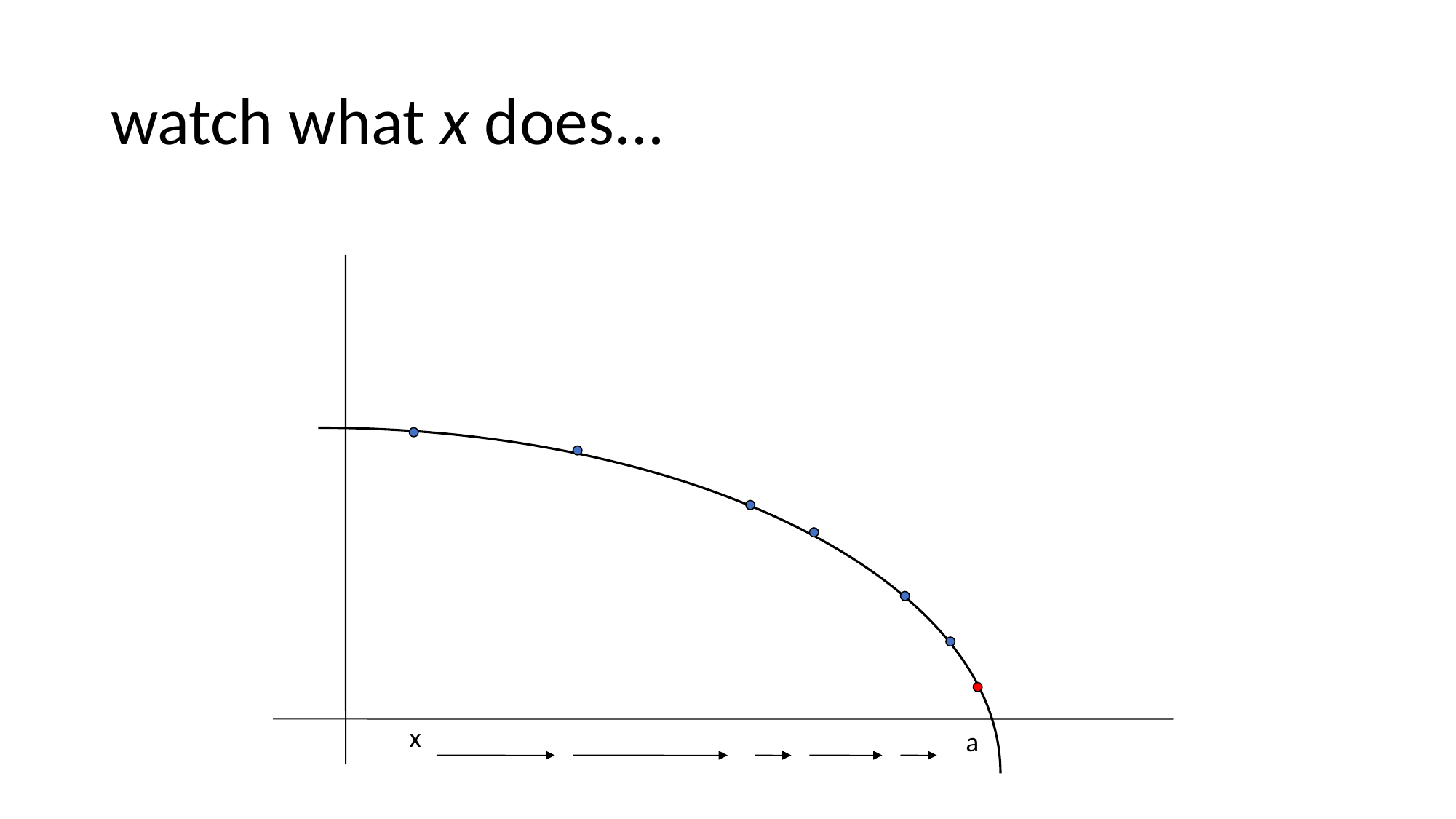

# watch what x does...

x

a